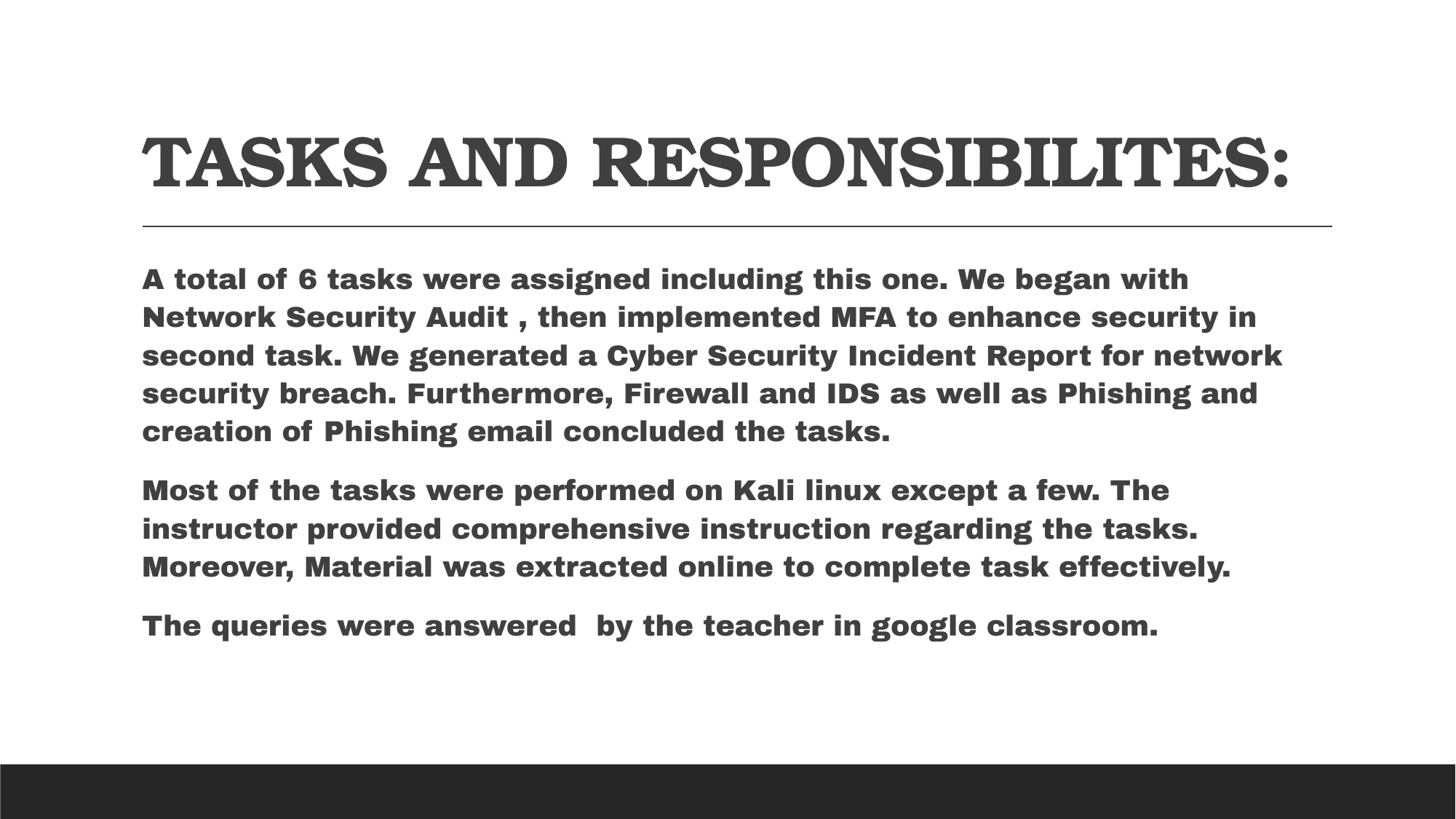

# TASKS AND RESPONSIBILITES:
A total of 6 tasks were assigned including this one. We began with Network Security Audit , then implemented MFA to enhance security in second task. We generated a Cyber Security Incident Report for network security breach. Furthermore, Firewall and IDS as well as Phishing and creation of Phishing email concluded the tasks.
Most of the tasks were performed on Kali linux except a few. The instructor provided comprehensive instruction regarding the tasks. Moreover, Material was extracted online to complete task effectively.
The queries were answered  by the teacher in google classroom.